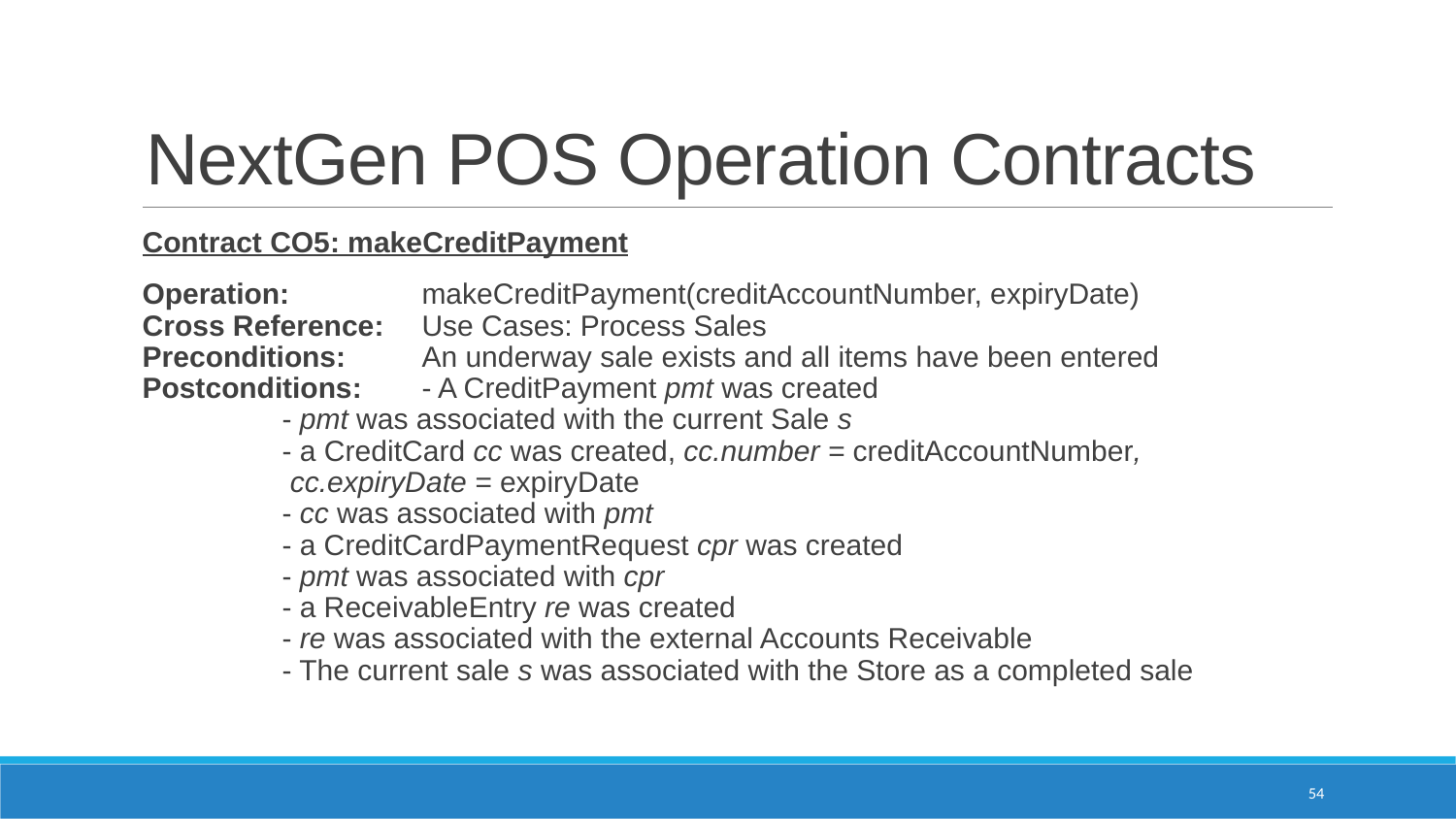

# NextGen POS Operation Contracts
Contract CO5: makeCreditPayment
Operation:		makeCreditPayment(creditAccountNumber, expiryDate)
Cross Reference:	Use Cases: Process Sales
Preconditions:		An underway sale exists and all items have been entered
Postconditions:		- A CreditPayment pmt was created
			- pmt was associated with the current Sale s
			- a CreditCard cc was created, cc.number = creditAccountNumber,
			 cc.expiryDate = expiryDate
			- cc was associated with pmt
			- a CreditCardPaymentRequest cpr was created
			- pmt was associated with cpr
			- a ReceivableEntry re was created
			- re was associated with the external Accounts Receivable
			- The current sale s was associated with the Store as a completed sale
54